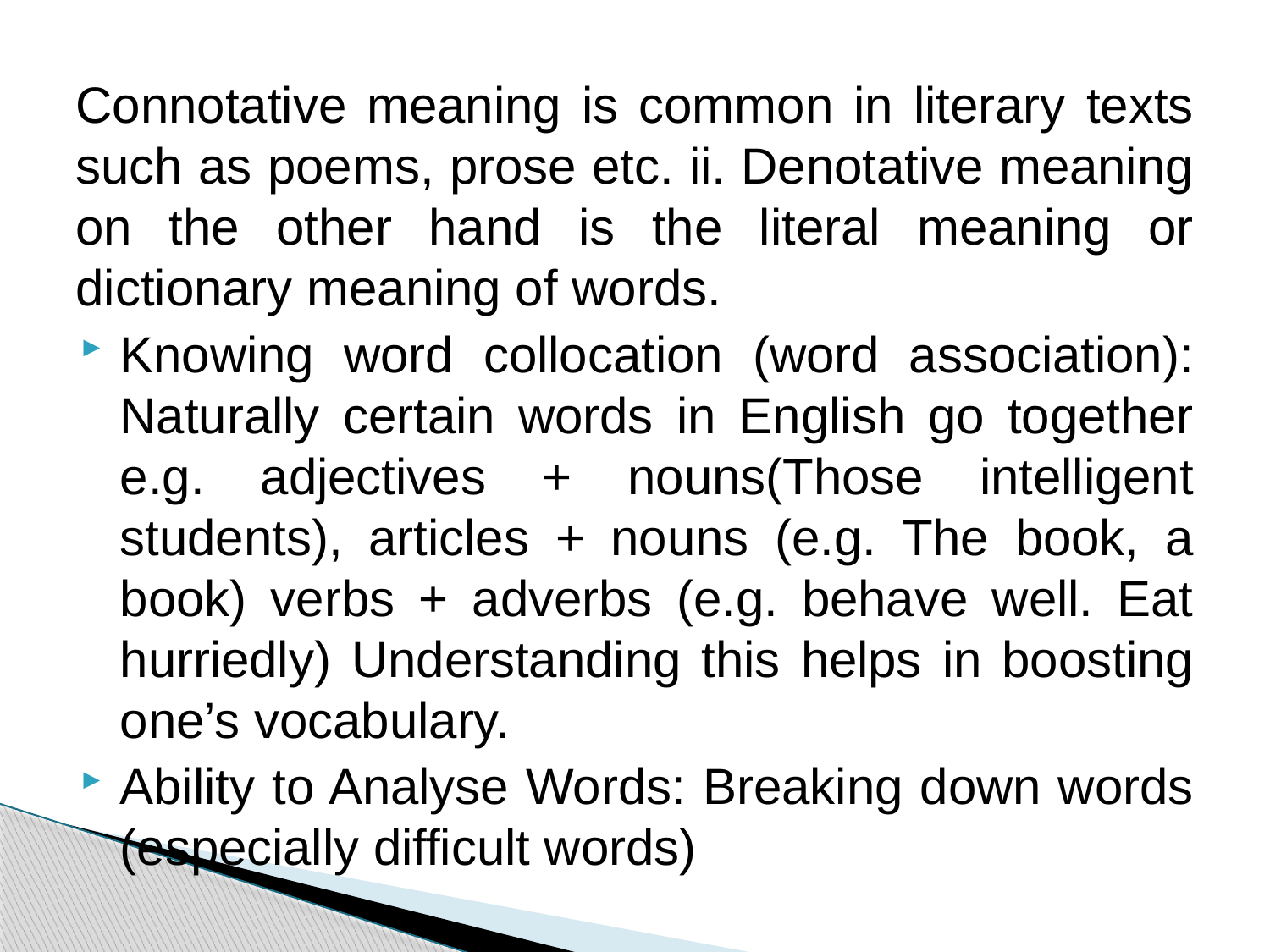

Connotative meaning is common in literary texts such as poems, prose etc. ii. Denotative meaning on the other hand is the literal meaning or dictionary meaning of words.
Knowing word collocation (word association): Naturally certain words in English go together e.g. adjectives + nouns(Those intelligent students), articles + nouns (e.g. The book, a book) verbs + adverbs (e.g. behave well. Eat hurriedly) Understanding this helps in boosting one’s vocabulary.
Ability to Analyse Words: Breaking down words (especially difficult words)